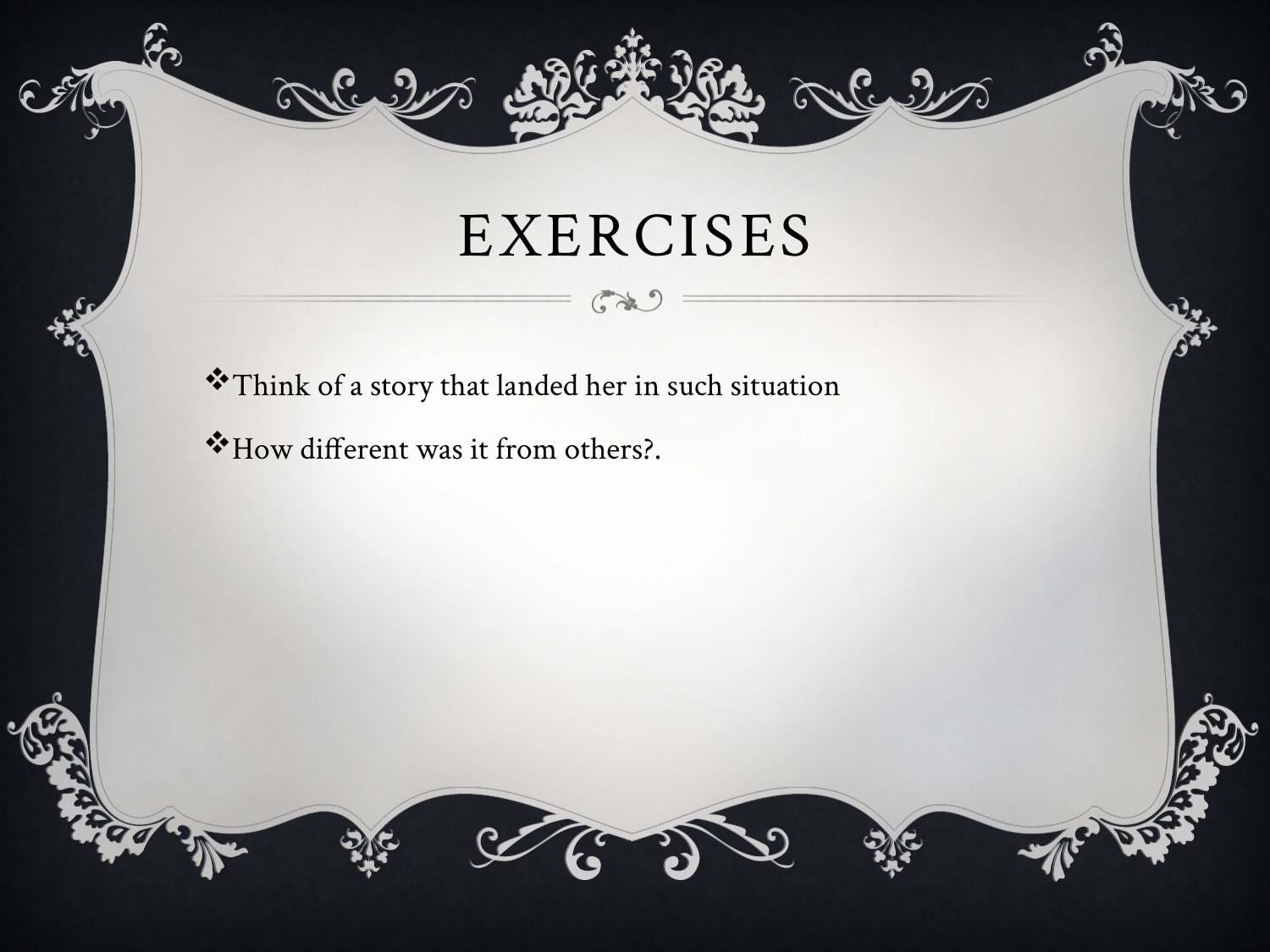

# Exercises
Think of a story that landed her in such situation
How different was it from others?.